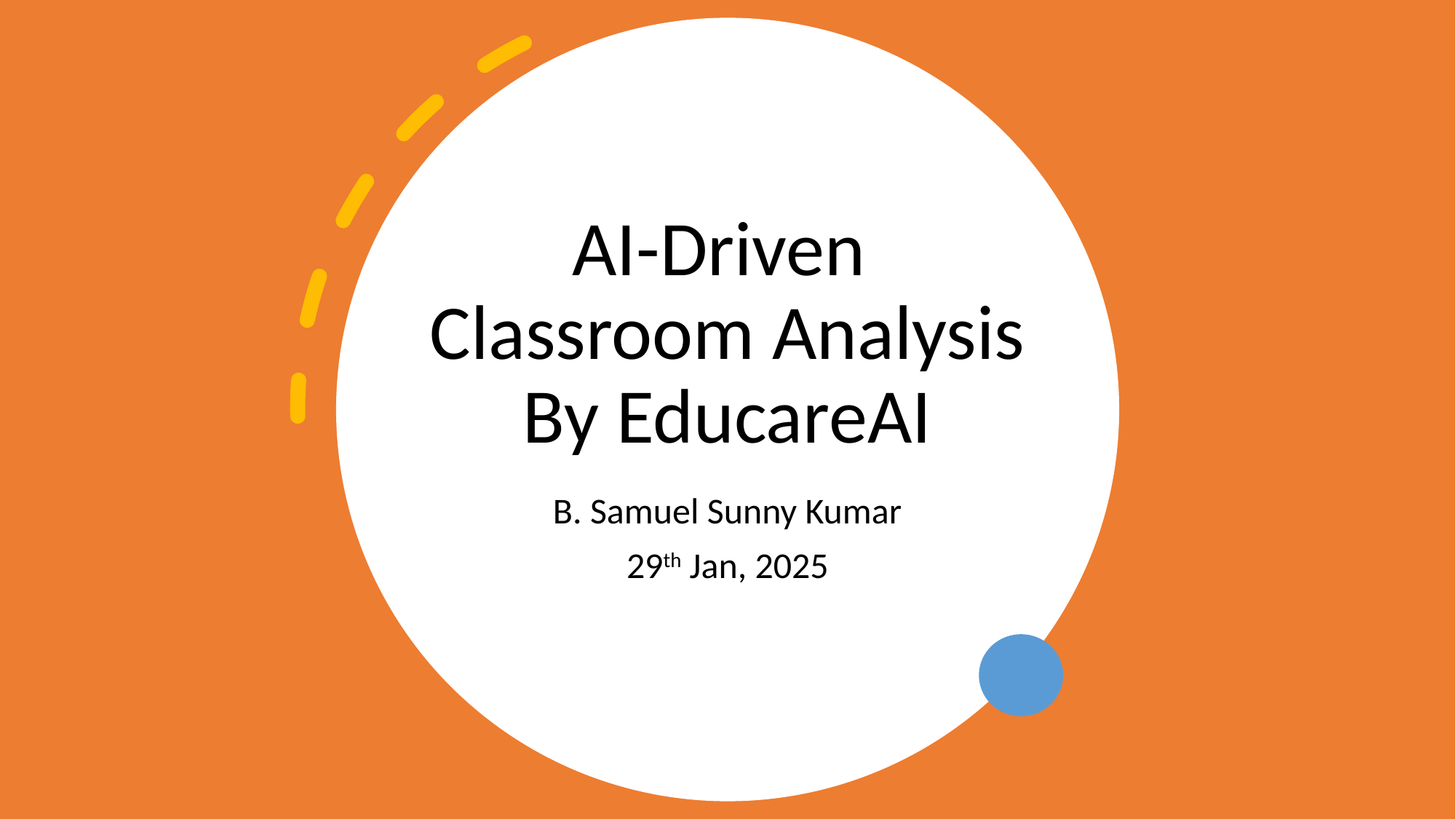

# AI-Driven Classroom Analysis By EducareAI
B. Samuel Sunny Kumar
29th Jan, 2025